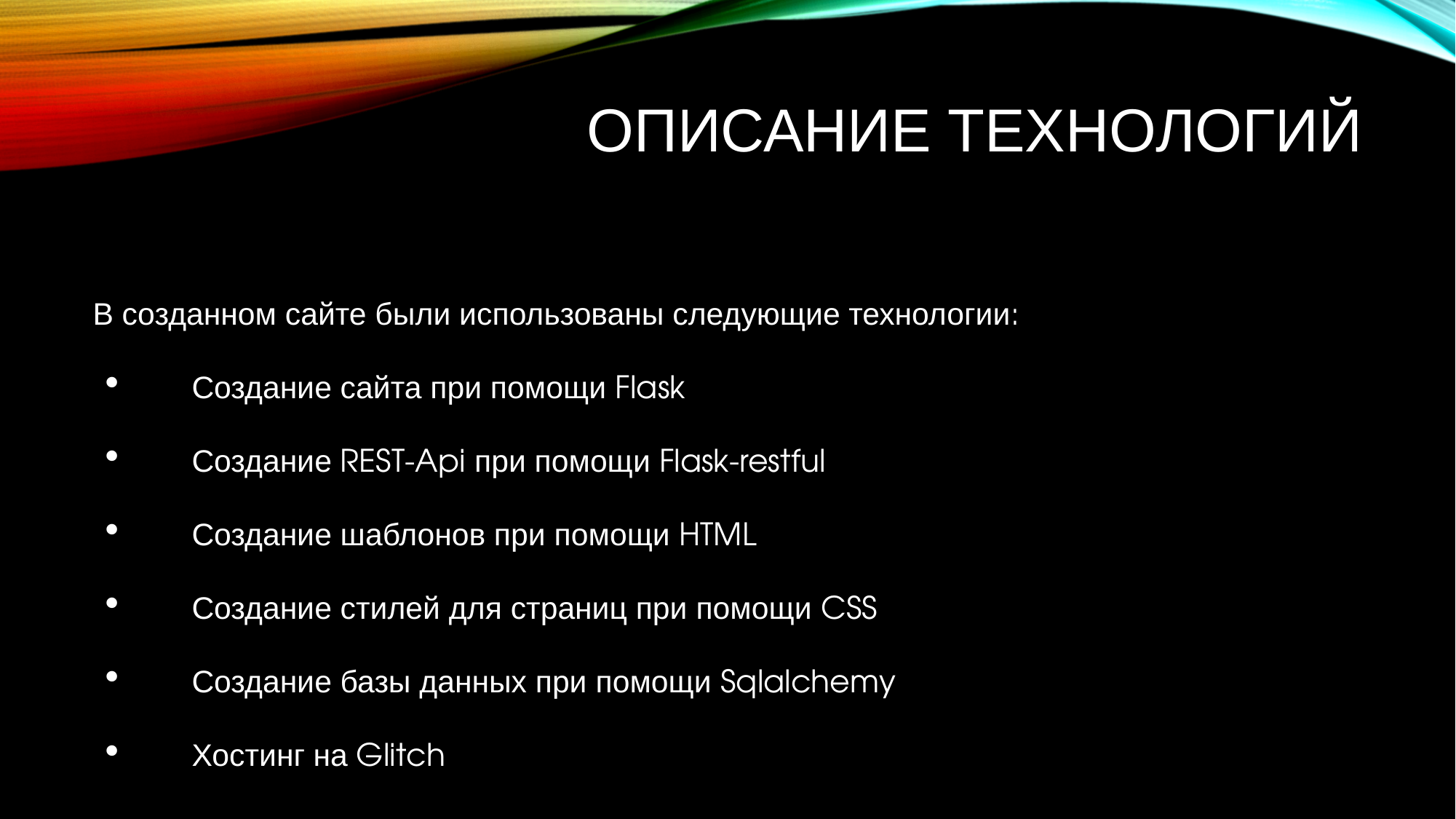

# Описание технологий
В созданном сайте были использованы следующие технологии:
Создание сайта при помощи Flask
Создание REST-Api при помощи Flask-restful
Создание шаблонов при помощи HTML
Создание стилей для страниц при помощи CSS
Создание базы данных при помощи Sqlalchemy
Хостинг на Glitch